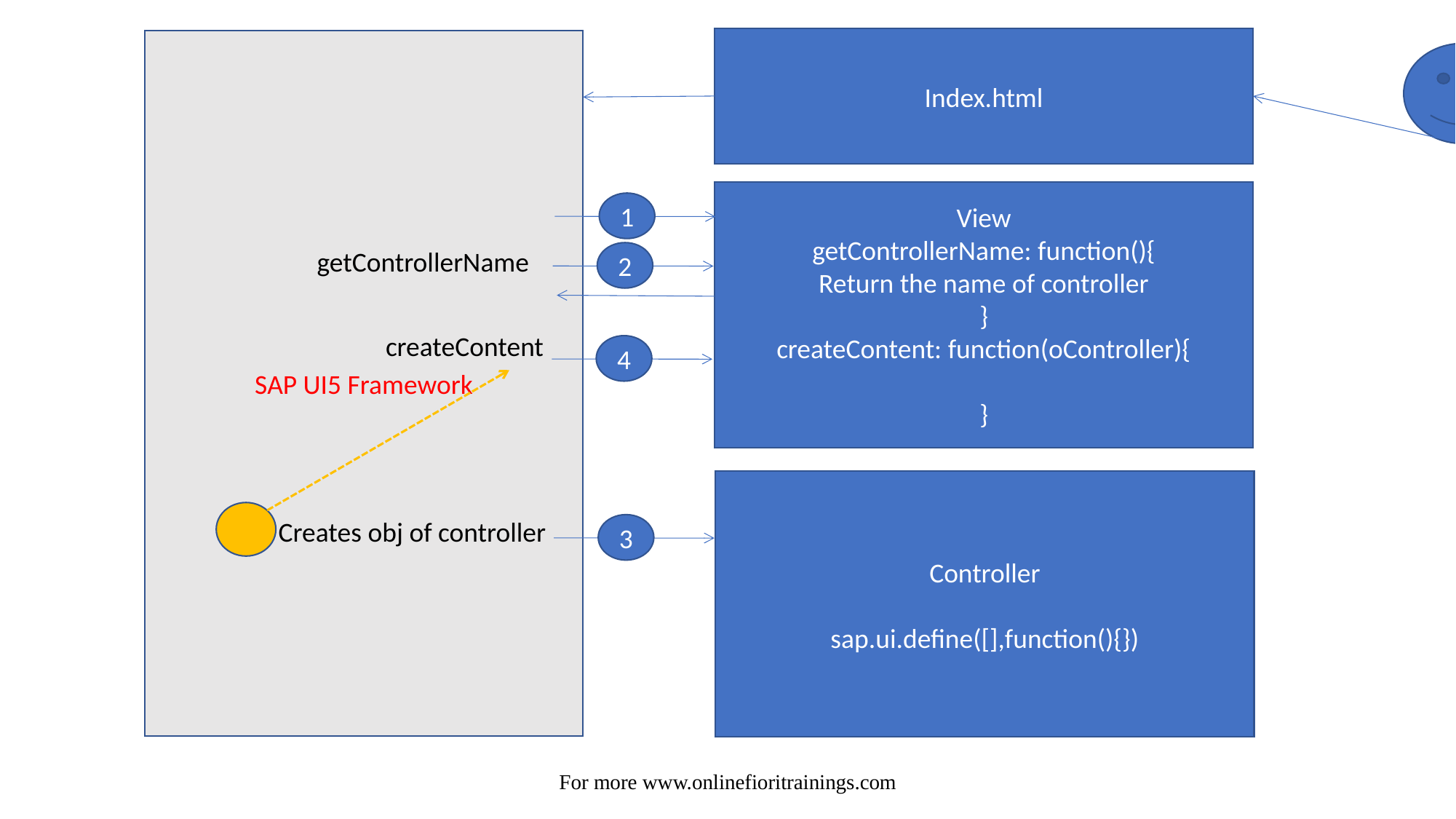

Index.html
SAP UI5 Framework

View
getControllerName: function(){
Return the name of controller
}
createContent: function(oController){

}
1
getControllerName
2
createContent
4
Controller

sap.ui.define([],function(){})

Creates obj of controller
3
For more www.onlinefioritrainings.com